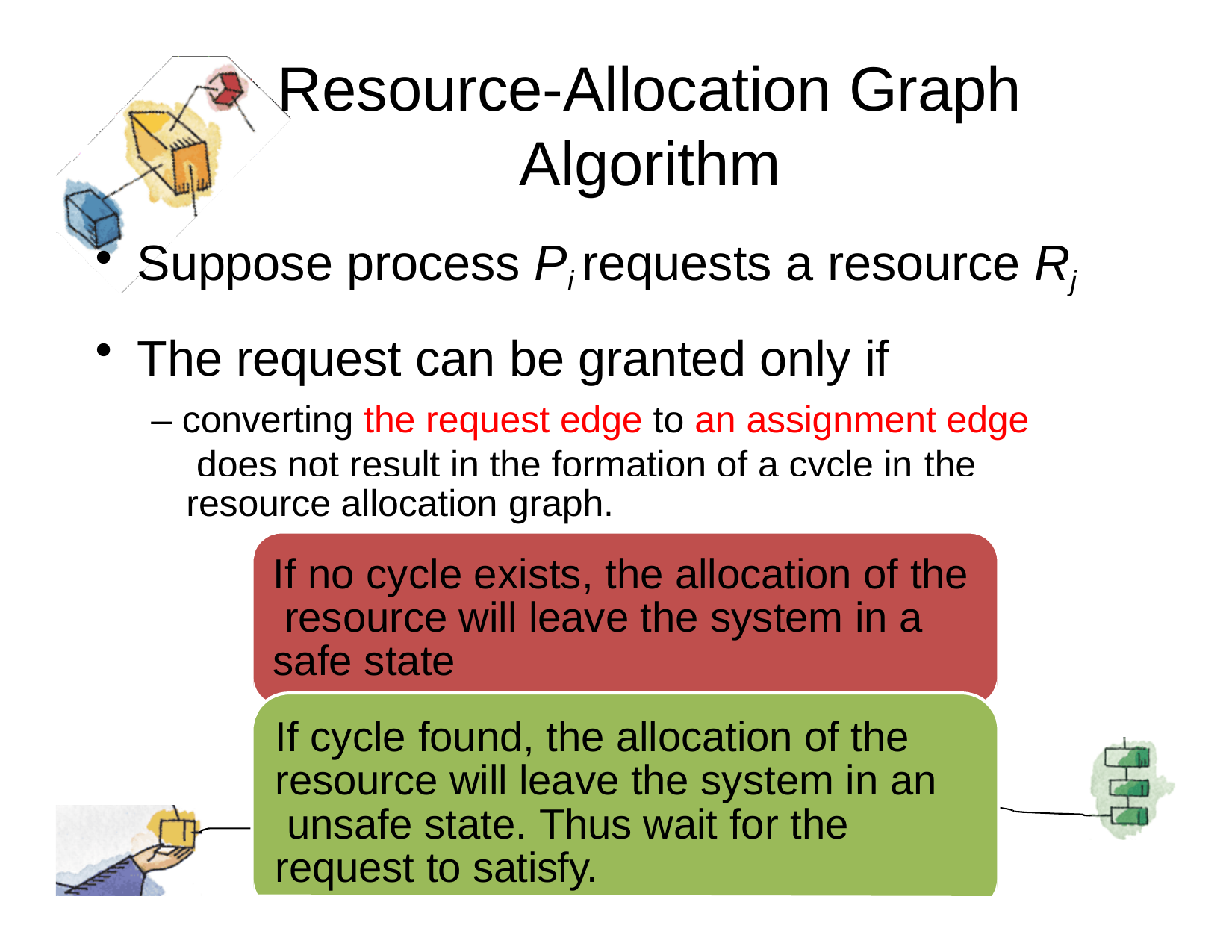

# Resource-Allocation Graph  Algorithm

Suppose process Pi requests a resource Rj
The request can be granted only if
– converting the request edge to an assignment edge  does not result in the formation of a cycle in the
resource allocation graph.
If no cycle exists, the allocation of the  resource will leave the system in a  safe state
If cycle found, the allocation of the  resource will leave the system in an  unsafe state. Thus wait for the  request to satisfy.